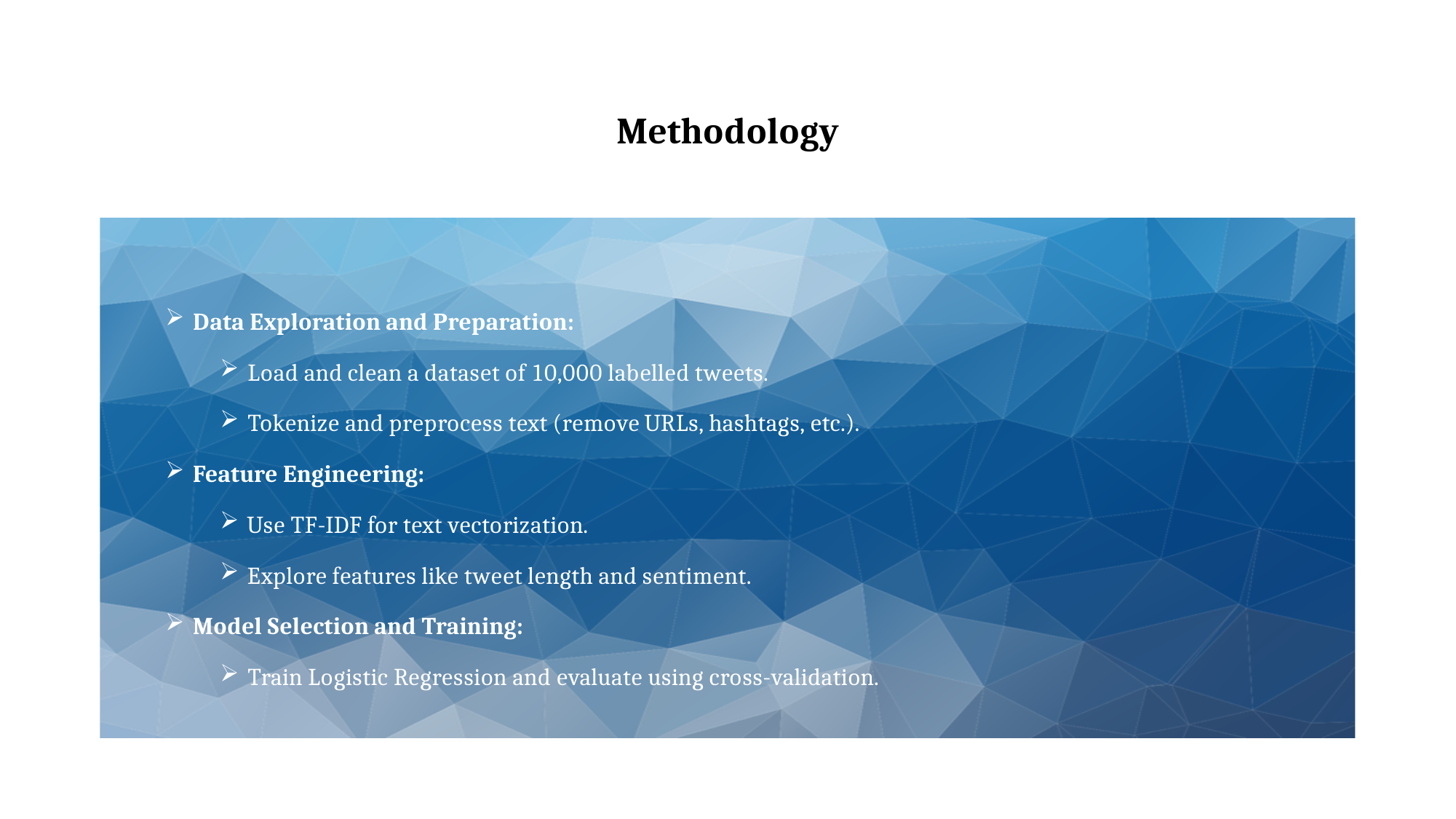

# Methodology

Data Exploration and Preparation:
Load and clean a dataset of 10,000 labelled tweets.
Tokenize and preprocess text (remove URLs, hashtags, etc.).
Feature Engineering:
Use TF-IDF for text vectorization.
Explore features like tweet length and sentiment.
Model Selection and Training:
Train Logistic Regression and evaluate using cross-validation.